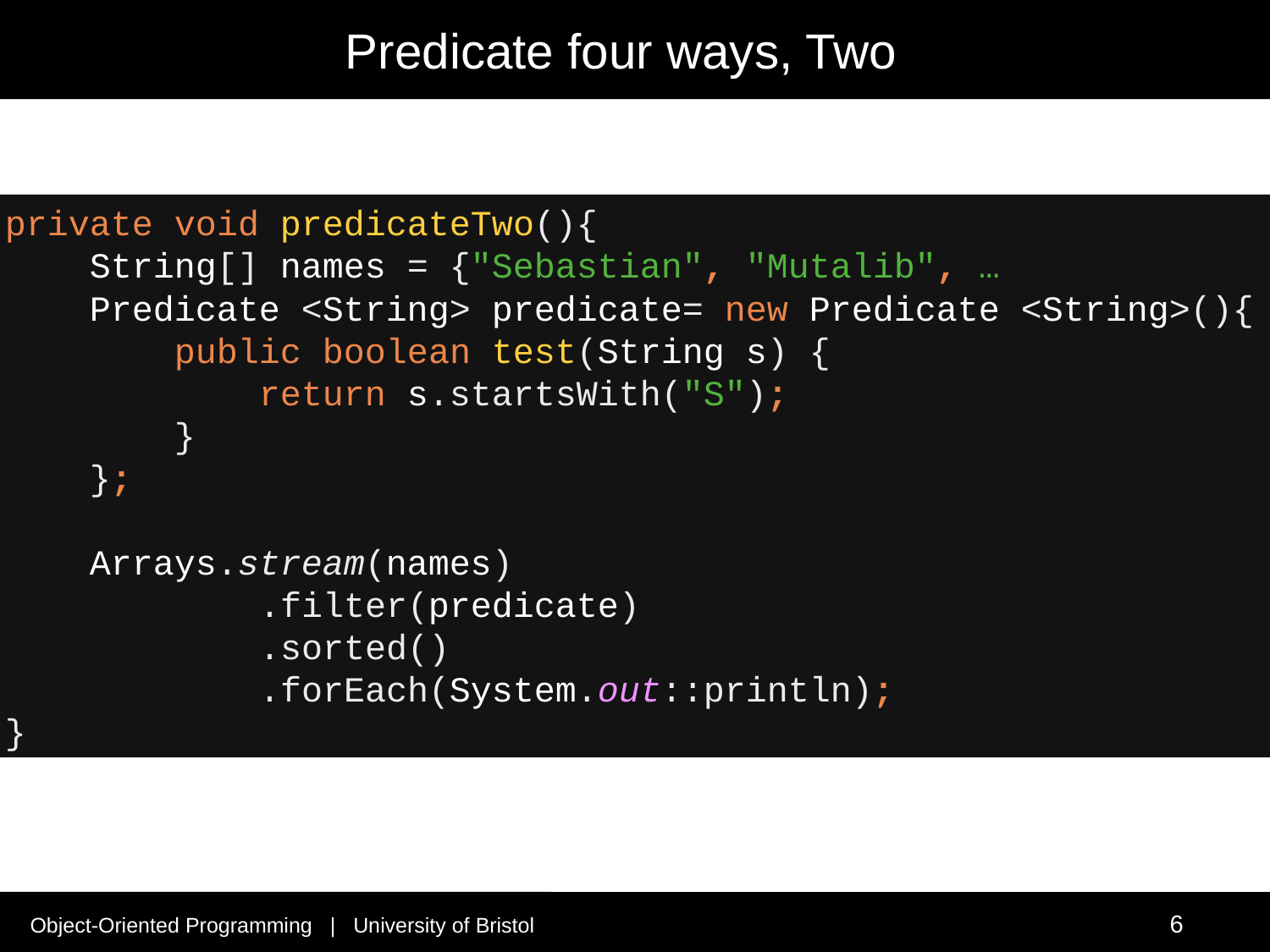

# Predicate four ways, Two
private void predicateTwo(){
    String[] names = {"Sebastian", "Mutalib", …
    Predicate <String> predicate= new Predicate <String>(){
        public boolean test(String s) {
            return s.startsWith("S");
        }
    };
    Arrays.stream(names)
            .filter(predicate)
            .sorted()
            .forEach(System.out::println);
}